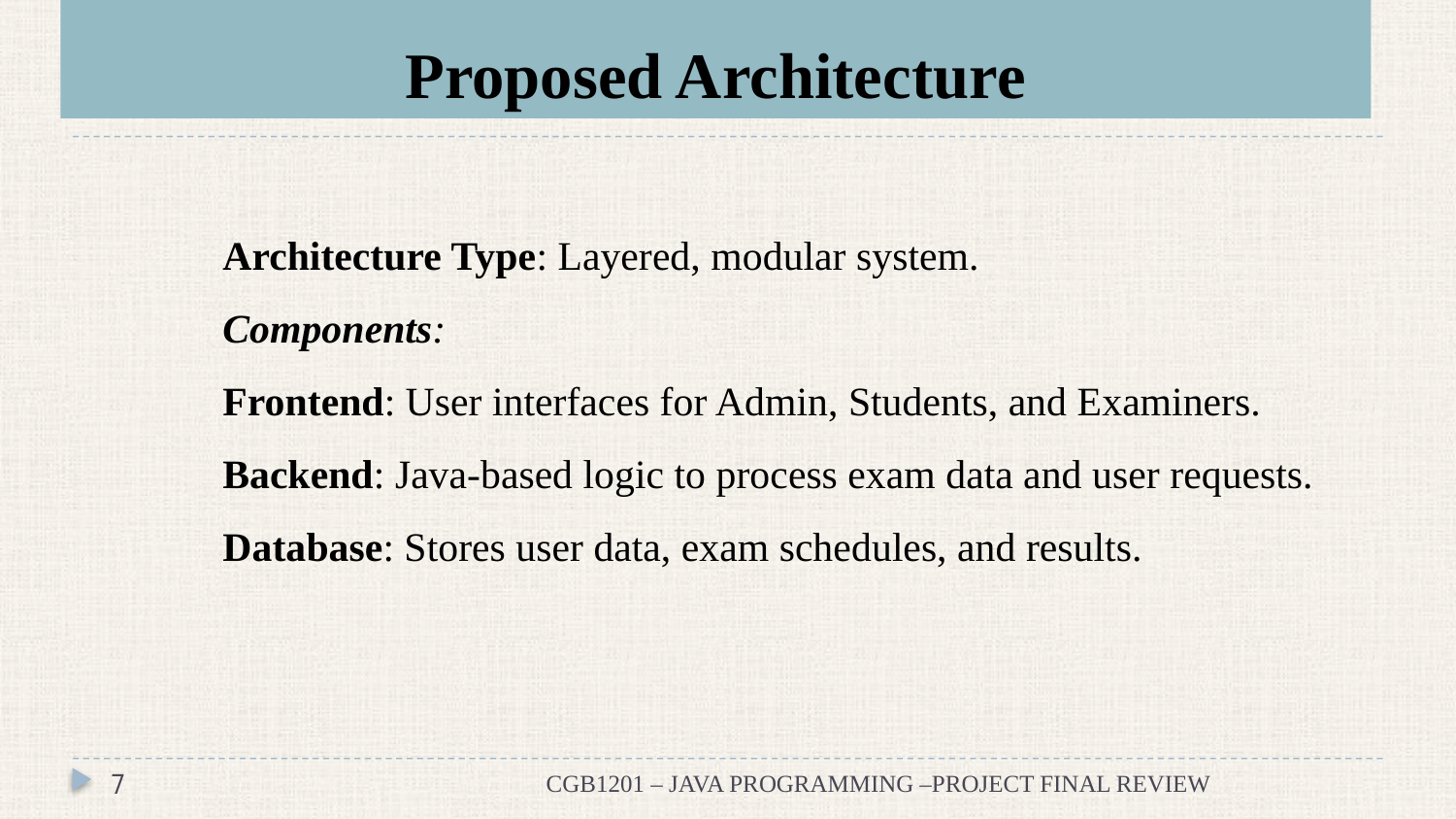

# Proposed Architecture
Architecture Type: Layered, modular system.
Components:
Frontend: User interfaces for Admin, Students, and Examiners.
Backend: Java-based logic to process exam data and user requests.
Database: Stores user data, exam schedules, and results.

7
CGB1201 – JAVA PROGRAMMING –PROJECT FINAL REVIEW